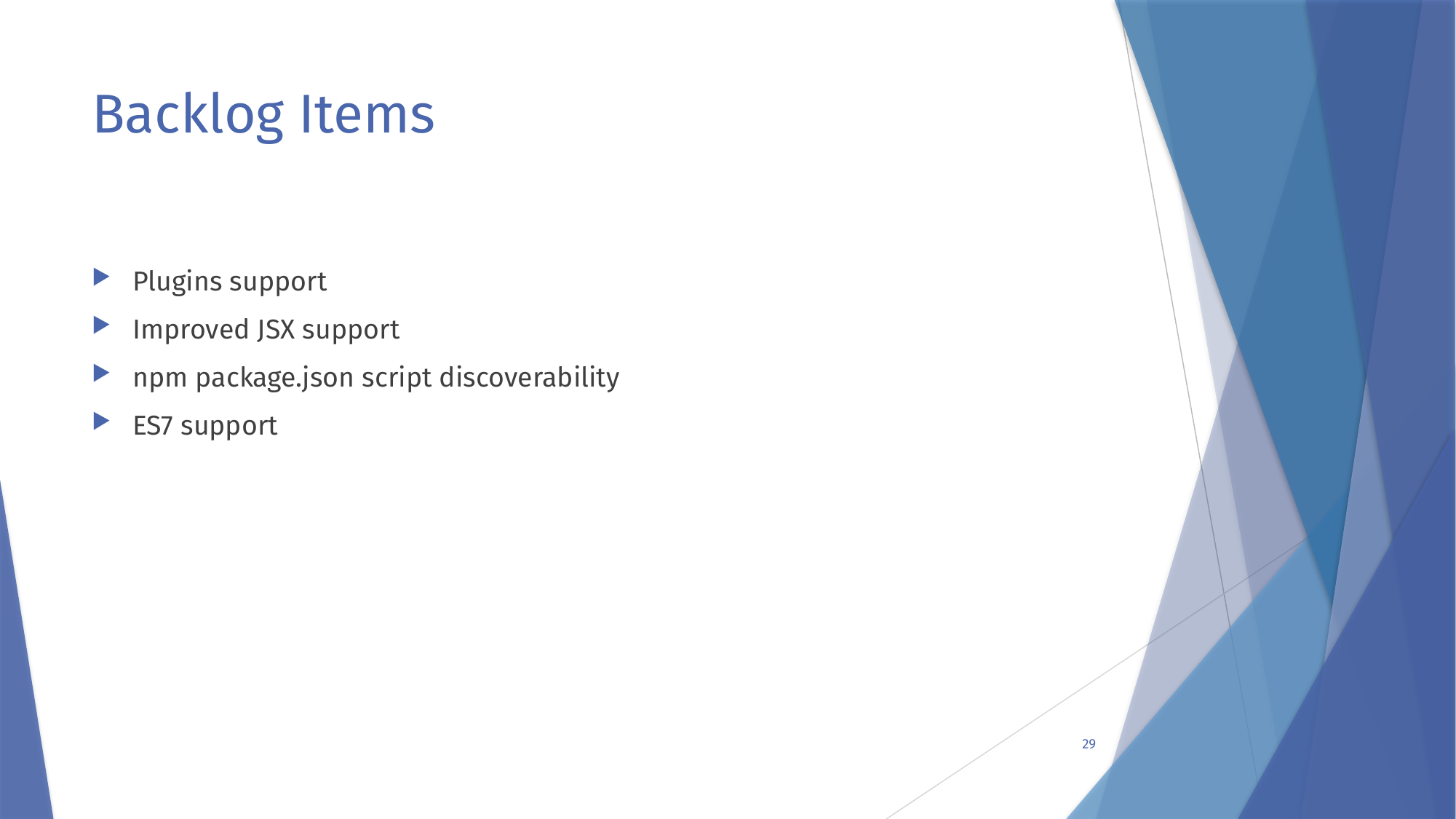

# Backlog Items
Plugins support
Improved JSX support
npm package.json script discoverability
ES7 support
29